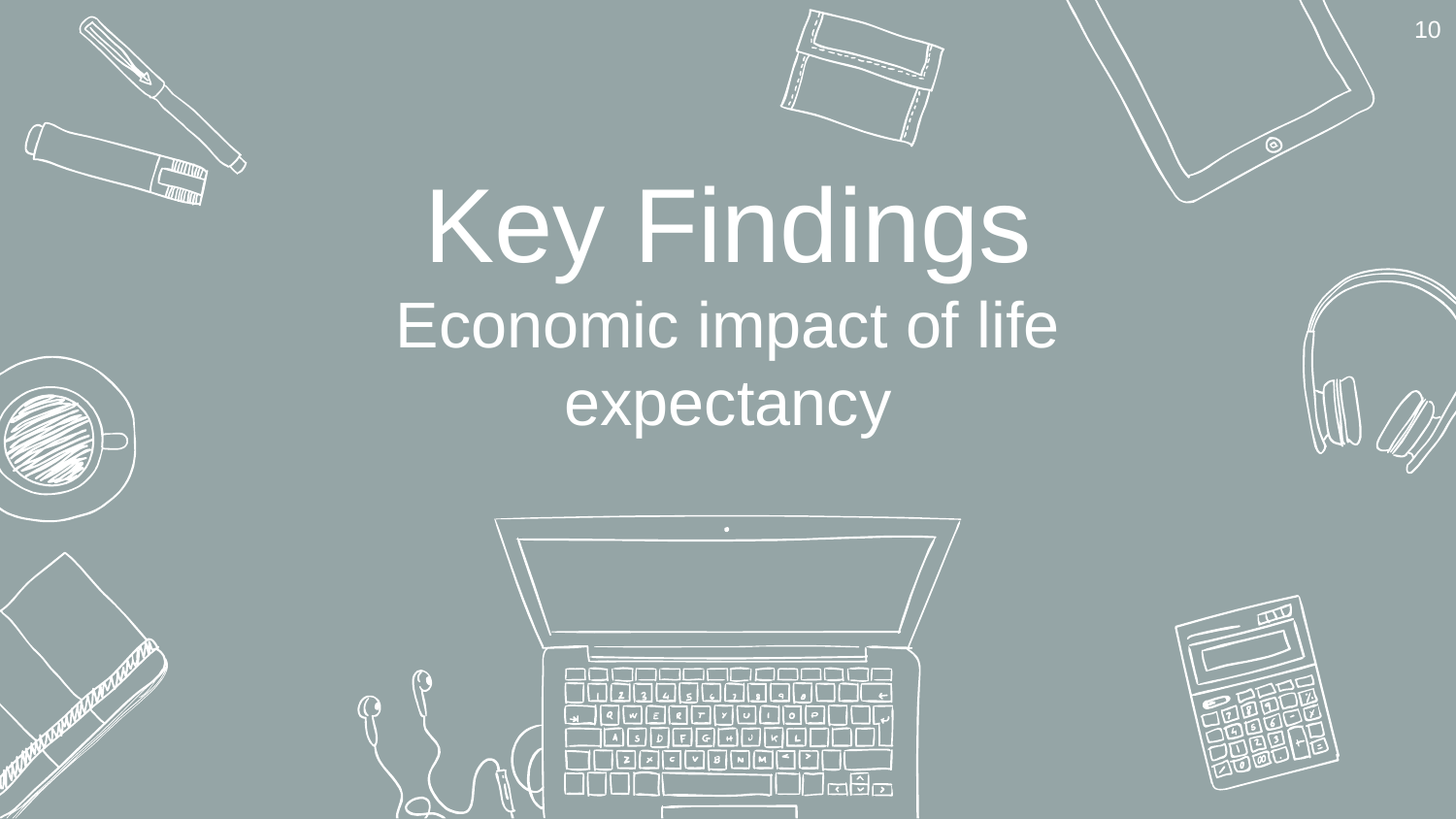

10
# Key Findings Economic impact of life expectancy